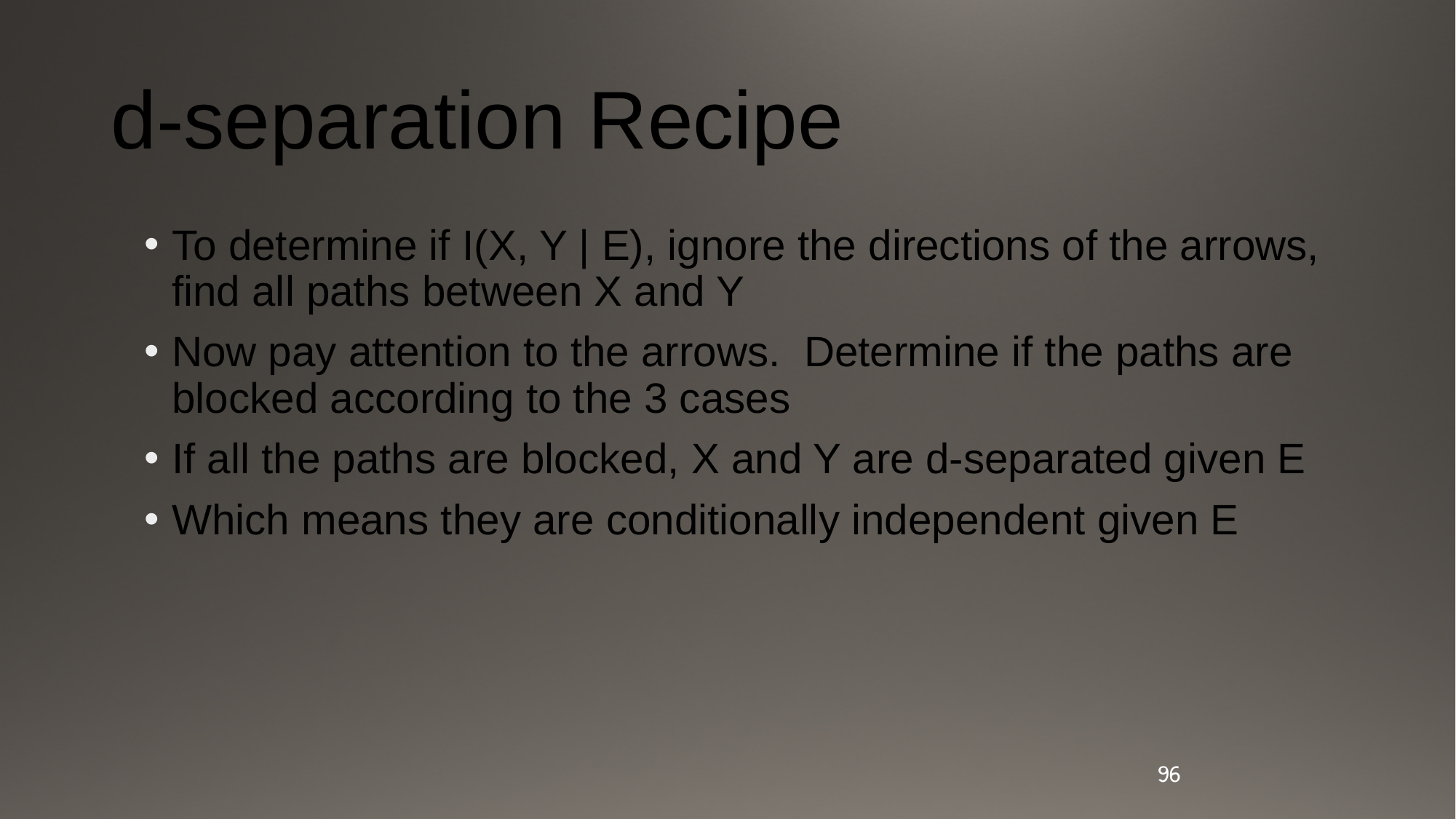

# d-separation Recipe
To determine if I(X, Y | E), ignore the directions of the arrows, find all paths between X and Y
Now pay attention to the arrows.  Determine if the paths are blocked according to the 3 cases
If all the paths are blocked, X and Y are d-separated given E
Which means they are conditionally independent given E
96